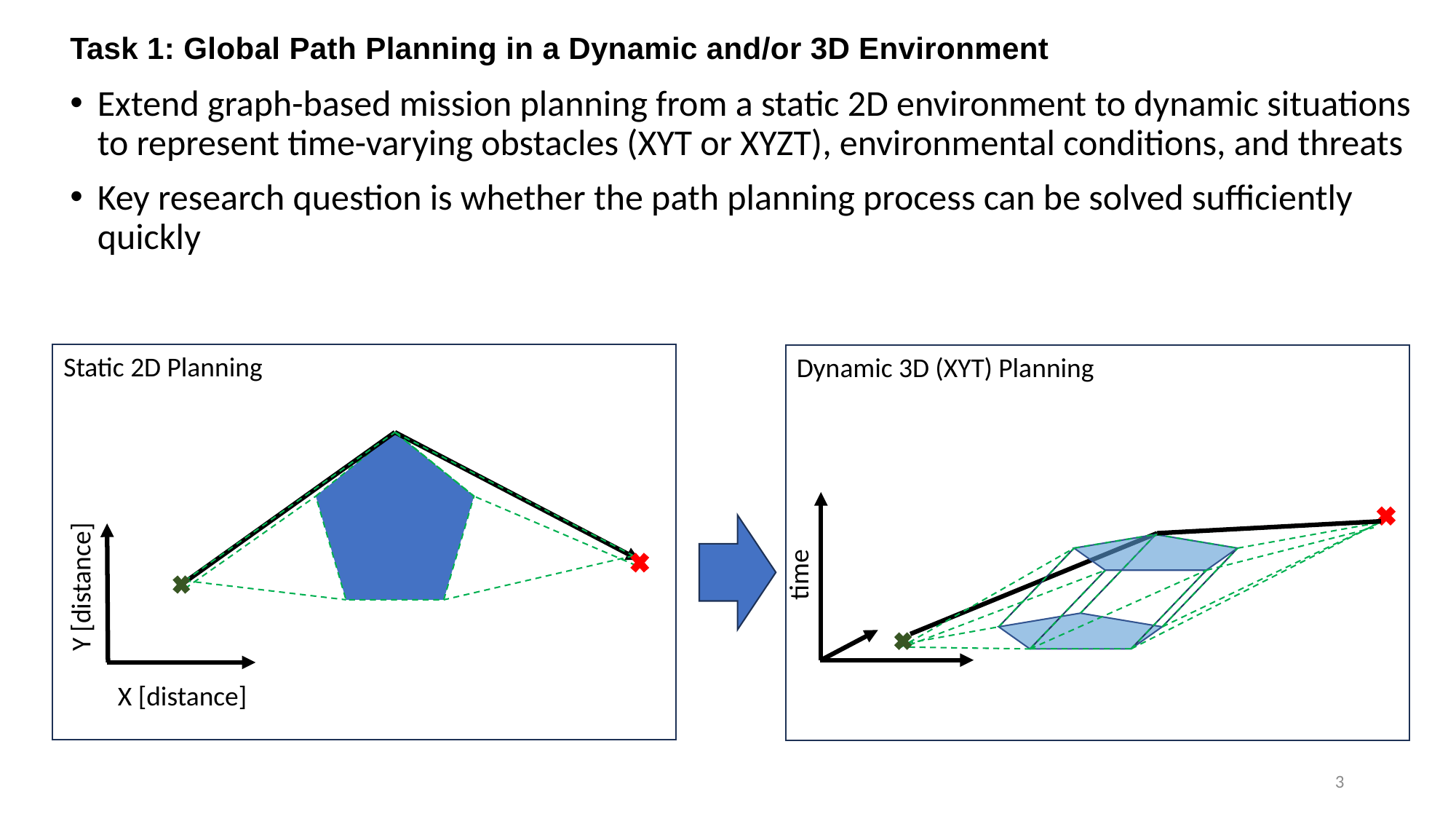

Task 1: Global Path Planning in a Dynamic and/or 3D Environment
Extend graph-based mission planning from a static 2D environment to dynamic situations to represent time-varying obstacles (XYT or XYZT), environmental conditions, and threats
Key research question is whether the path planning process can be solved sufficiently quickly
Static 2D Planning
Dynamic 3D (XYT) Planning

Y [distance]

X [distance]

time

3